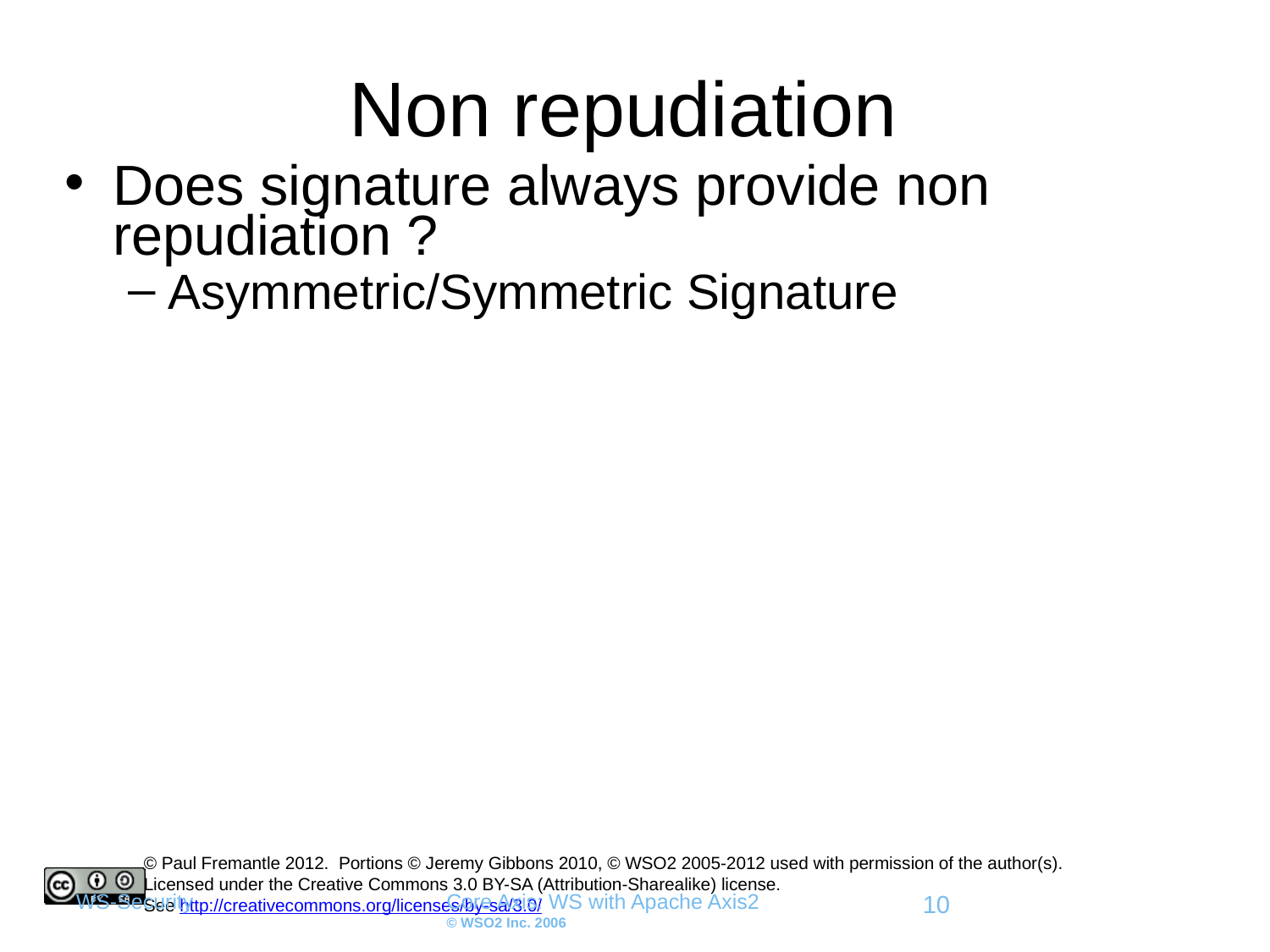

# Non repudiation
Does signature always provide non repudiation ?
Asymmetric/Symmetric Signature
WS-Security
Core Axis: WS with Apache Axis2
© WSO2 Inc. 2006
10